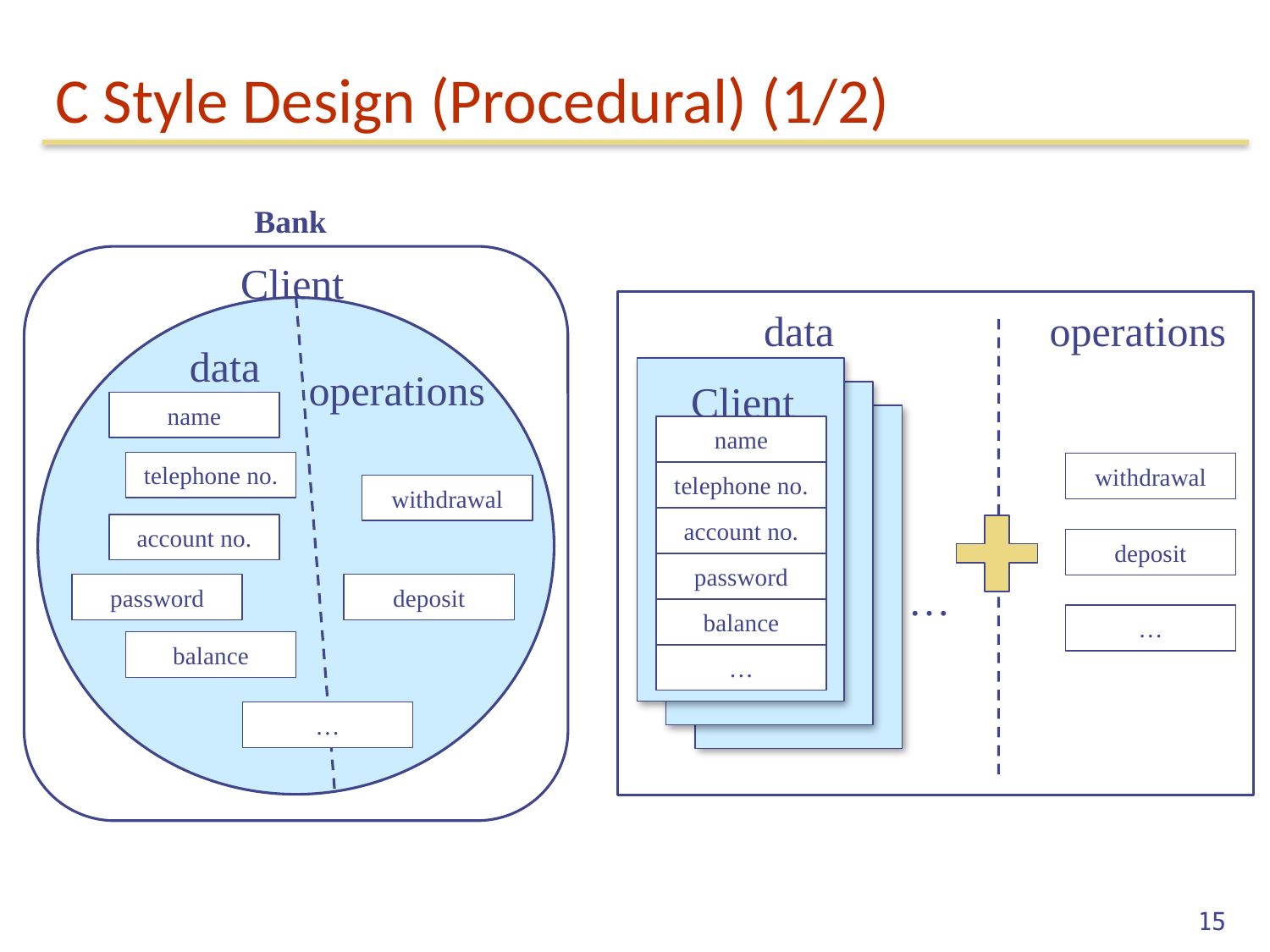

# C Style Design (Procedural) (1/2)

Bank

Client

data
operations
name
telephone no.
withdrawal
account no.
password
deposit
balance
…

data
operations

Client
name
telephone no.
account no.
password
balance
…

…
withdrawal
deposit
…

15